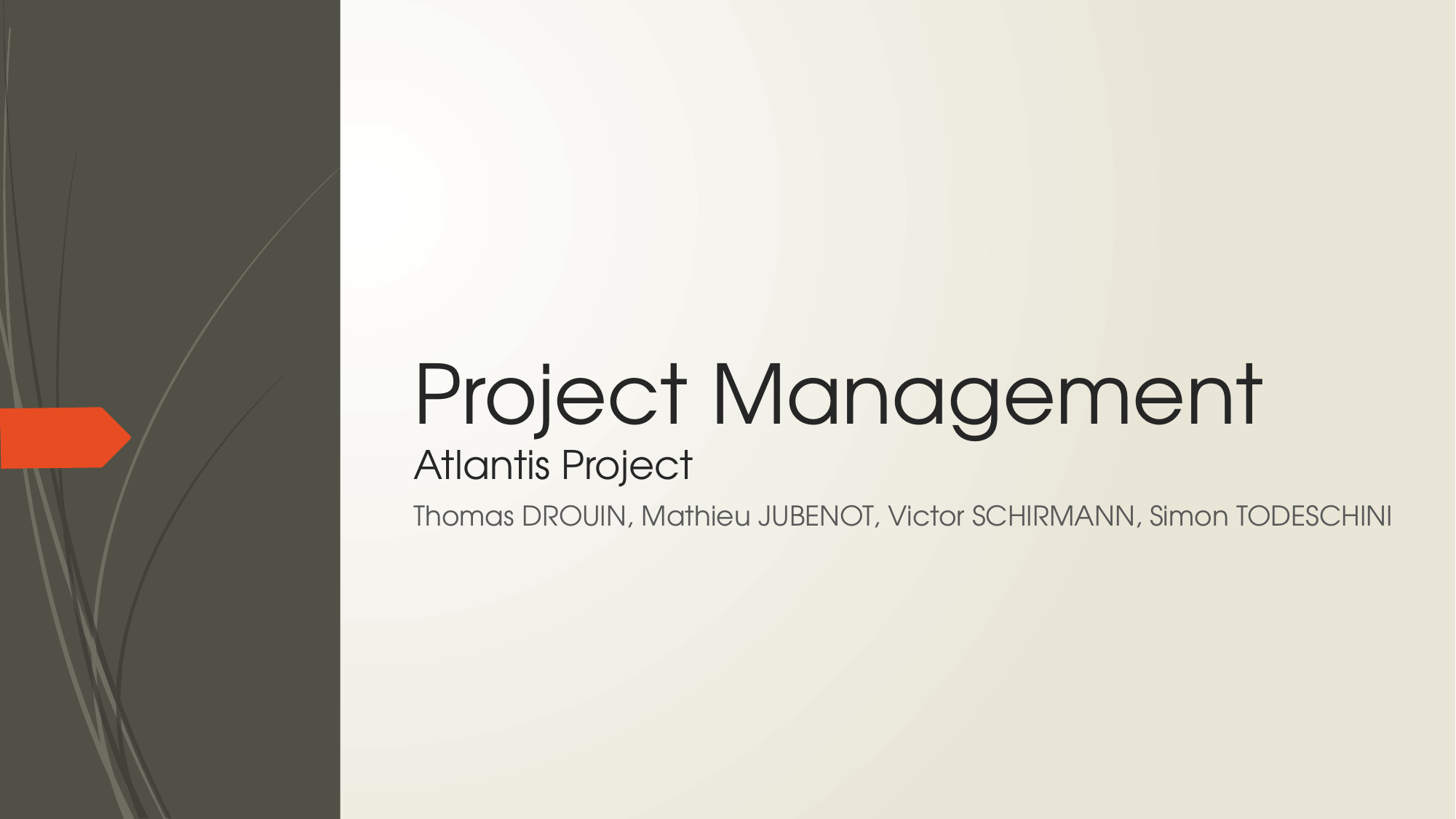

# Project Management Atlantis Project

Thomas DROUIN, Mathieu JUBENOT, Victor SCHIRMANN, Simon TODESCHINI